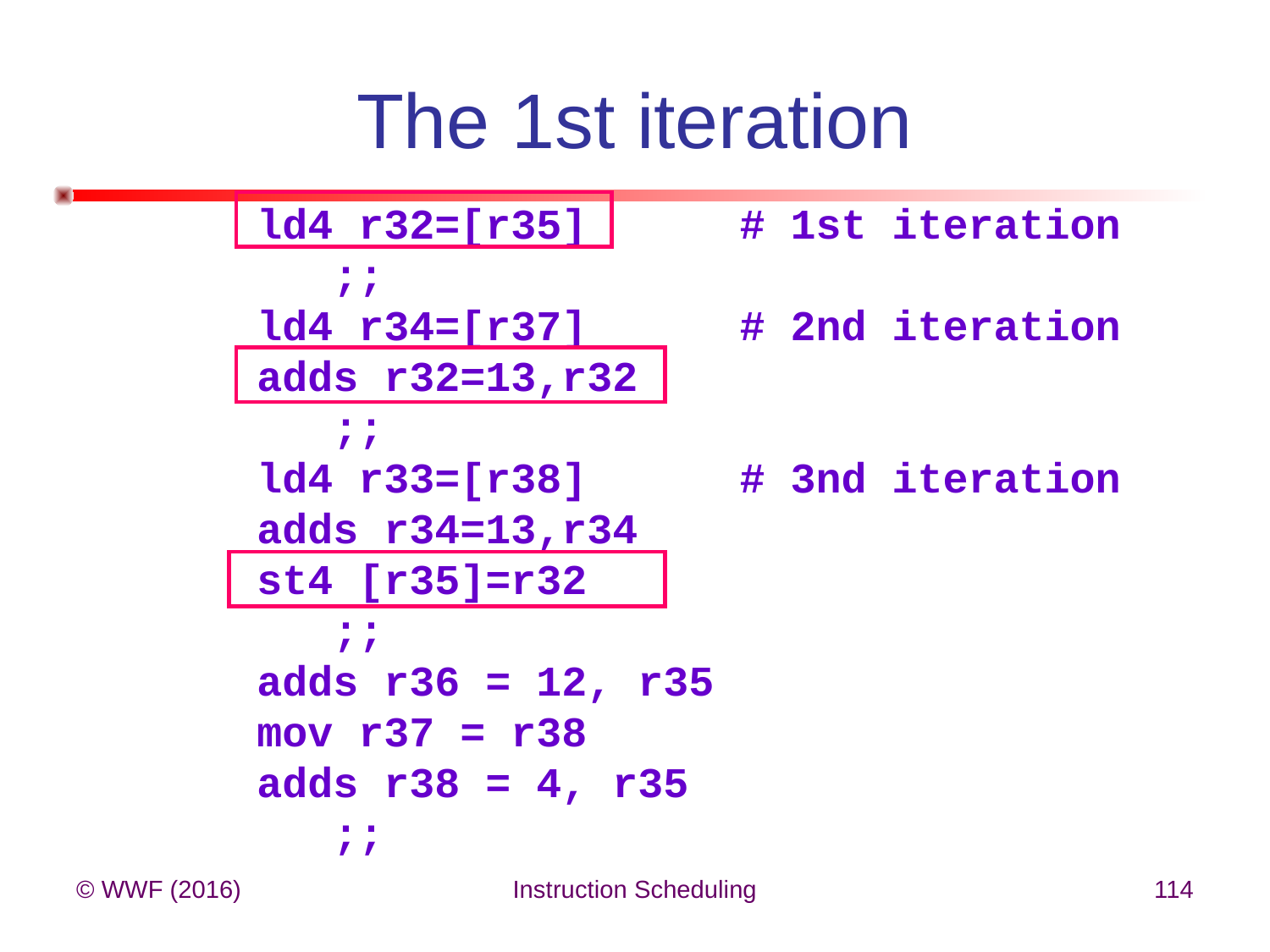

# The 1st iteration
	ld4 r32=[r35]      # 1st iteration
        ;;
	ld4 r34=[r37]      # 2nd iteration
	adds r32=13,r32
        ;;
	ld4 r33=[r38]      # 3nd iteration
	adds r34=13,r34
	st4 [r35]=r32
        ;;
	adds r36 = 12, r35
     mov r37 = r38
	adds r38 = 4, r35
        ;;

© WWF (2016)
Instruction Scheduling
114